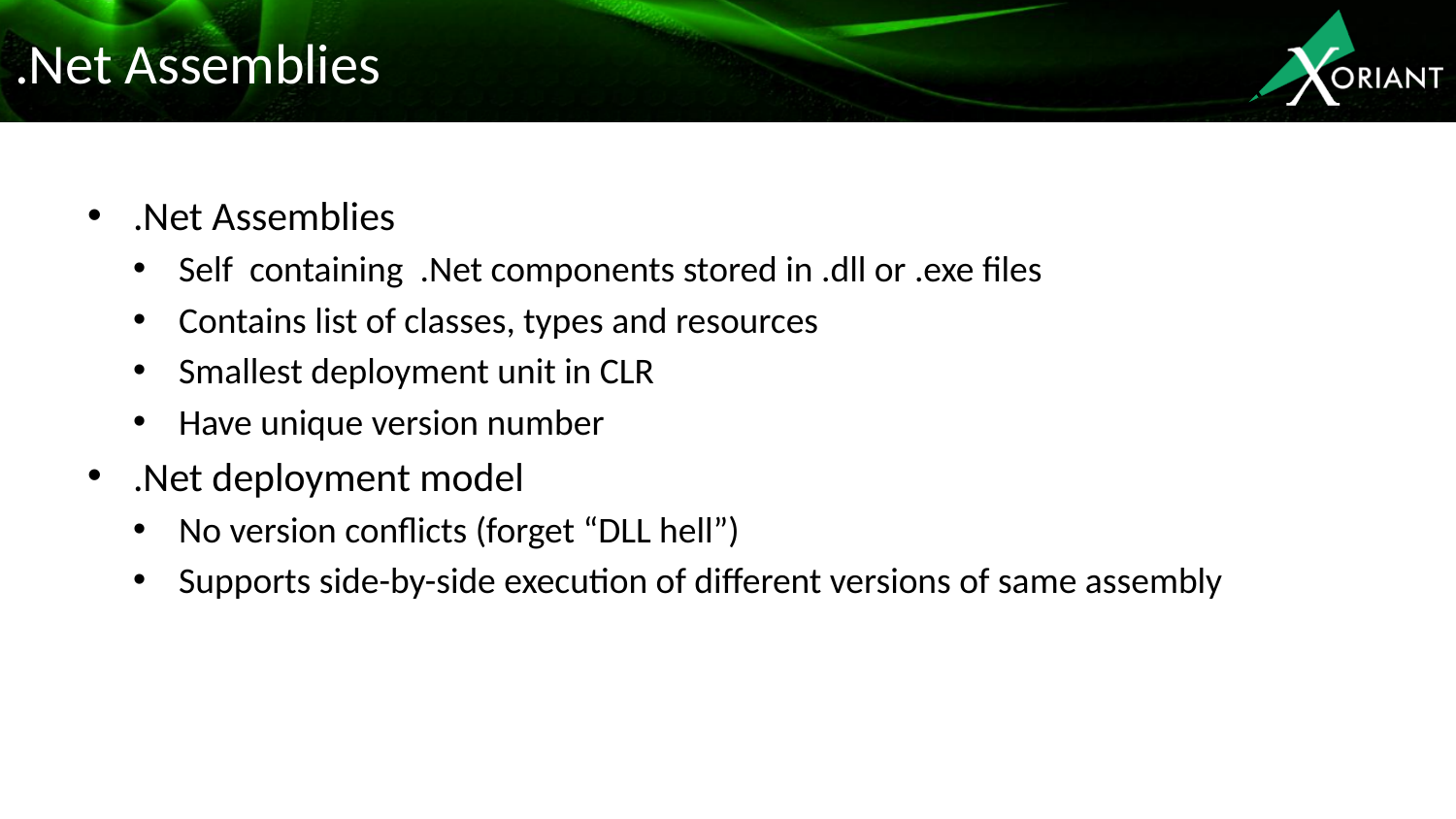

# .Net Assemblies
.Net Assemblies
Self  containing  .Net components stored in .dll or .exe files
Contains list of classes, types and resources
Smallest deployment unit in CLR
Have unique version number
.Net deployment model
No version conflicts (forget “DLL hell”)
Supports side-by-side execution of different versions of same assembly